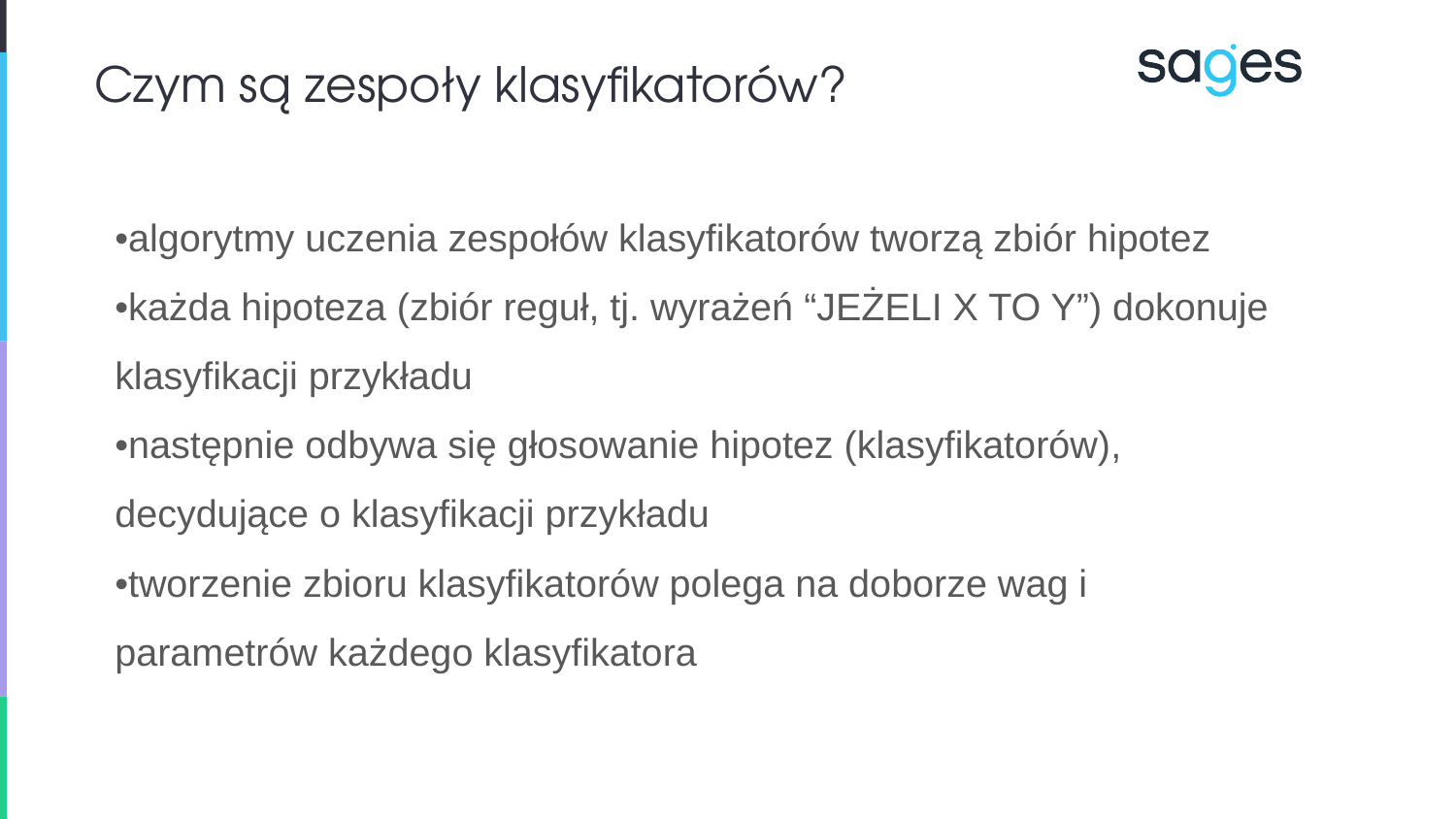

# Czym są zespoły klasyfikatorów?
•algorytmy uczenia zespołów klasyfikatorów tworzą zbiór hipotez
•każda hipoteza (zbiór reguł, tj. wyrażeń “JEŻELI X TO Y”) dokonuje klasyfikacji przykładu
•następnie odbywa się głosowanie hipotez (klasyfikatorów), decydujące o klasyfikacji przykładu
•tworzenie zbioru klasyfikatorów polega na doborze wag i parametrów każdego klasyfikatora